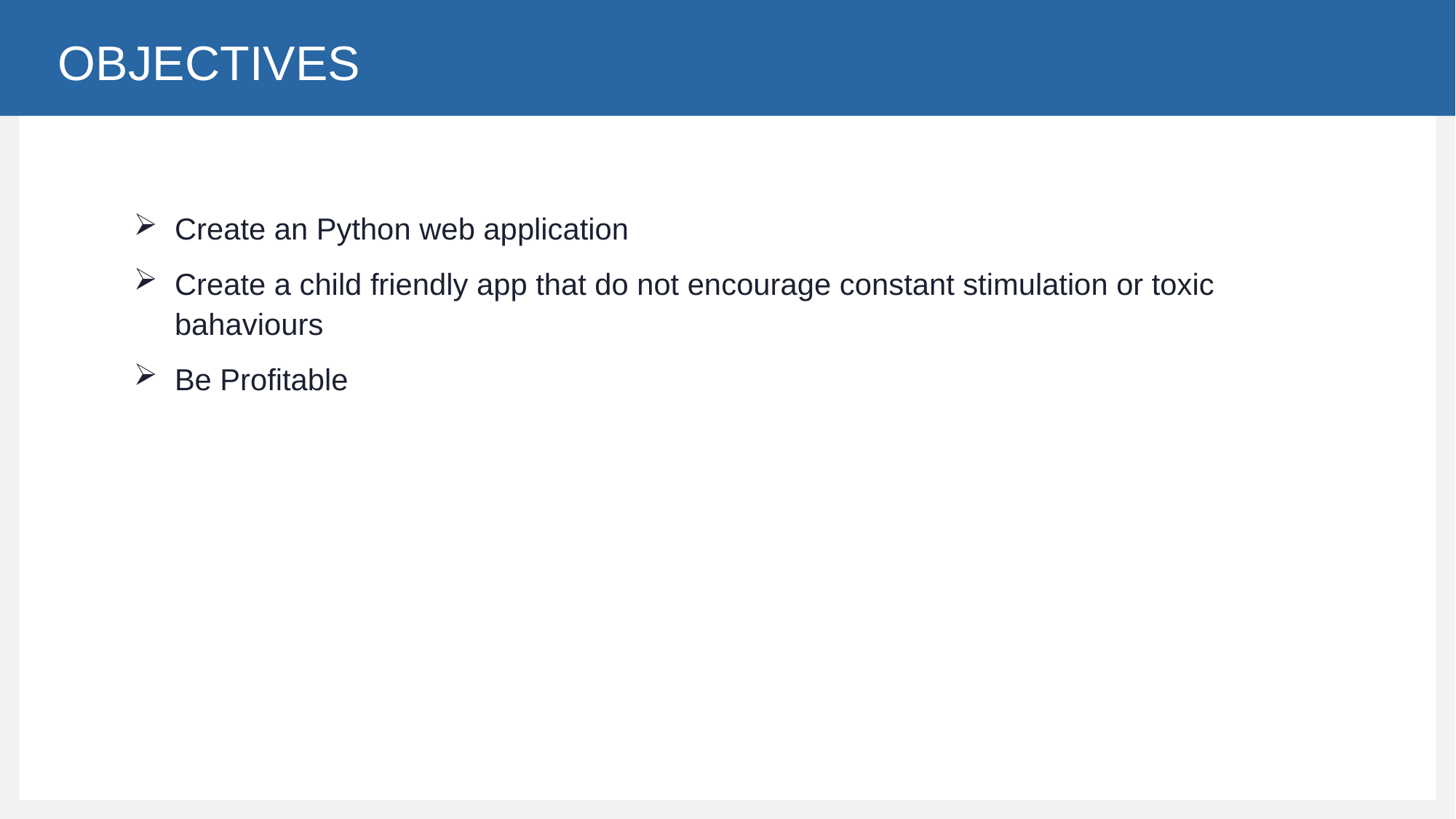

# OBJECTIVES
Create an Python web application
Create a child friendly app that do not encourage constant stimulation or toxic bahaviours
Be Profitable